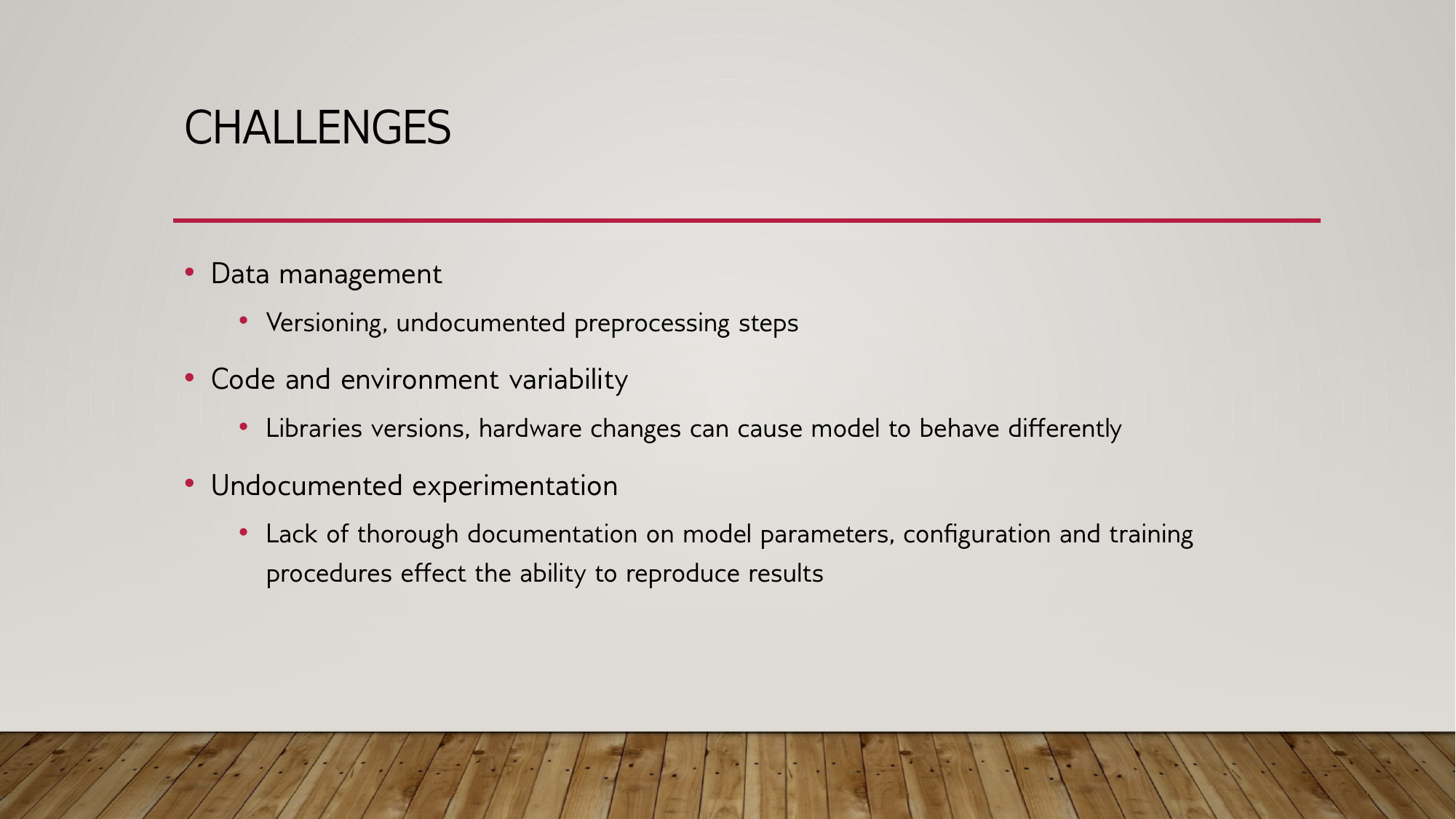

# Challenges
Data management
Versioning, undocumented preprocessing steps
Code and environment variability
Libraries versions, hardware changes can cause model to behave differently
Undocumented experimentation
Lack of thorough documentation on model parameters, configuration and training procedures effect the ability to reproduce results